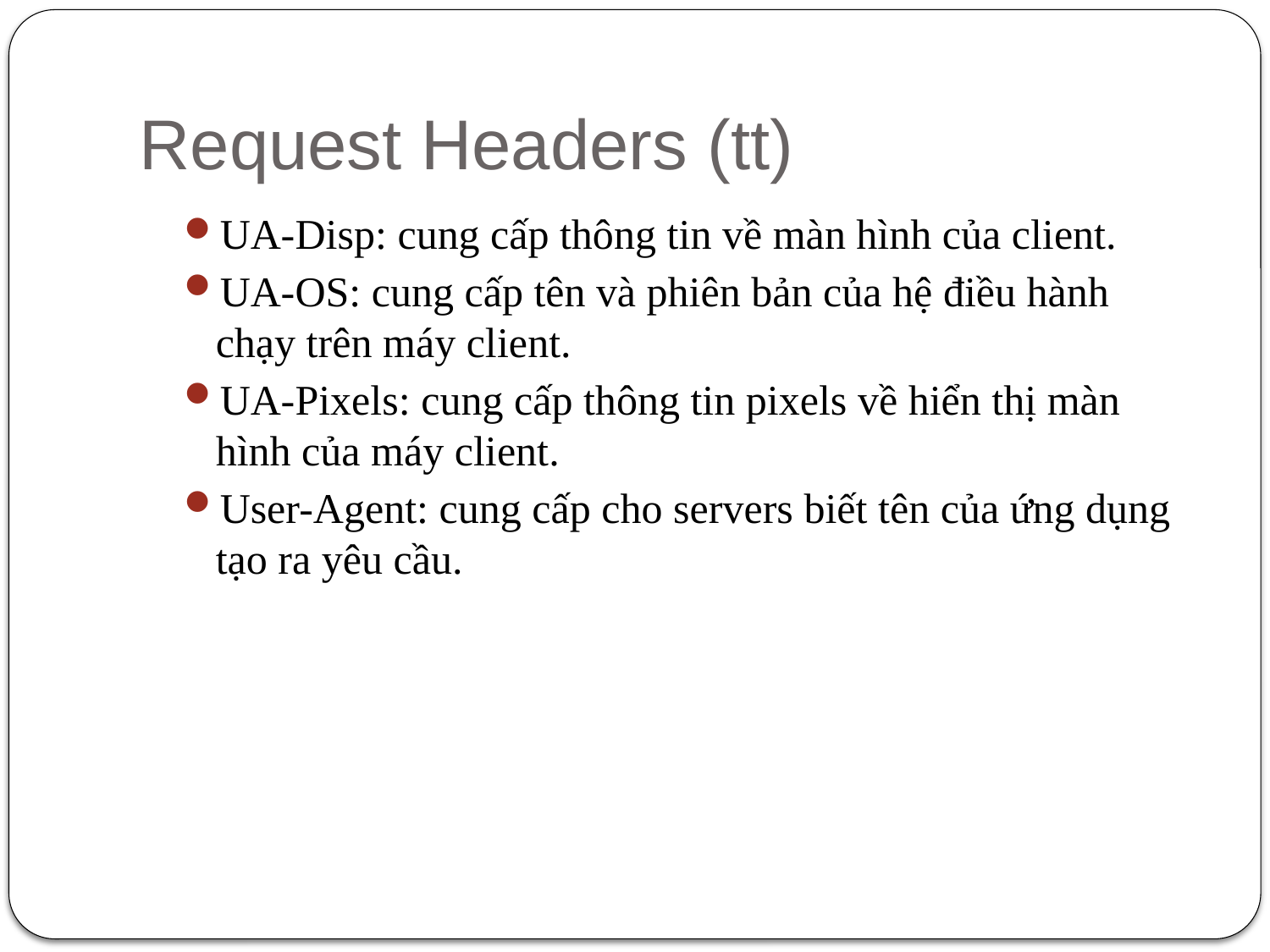

# Request Headers (tt)
UA-Disp: cung cấp thông tin về màn hình của client.
UA-OS: cung cấp tên và phiên bản của hệ điều hành chạy trên máy client.
UA-Pixels: cung cấp thông tin pixels về hiển thị màn hình của máy client.
User-Agent: cung cấp cho servers biết tên của ứng dụng tạo ra yêu cầu.